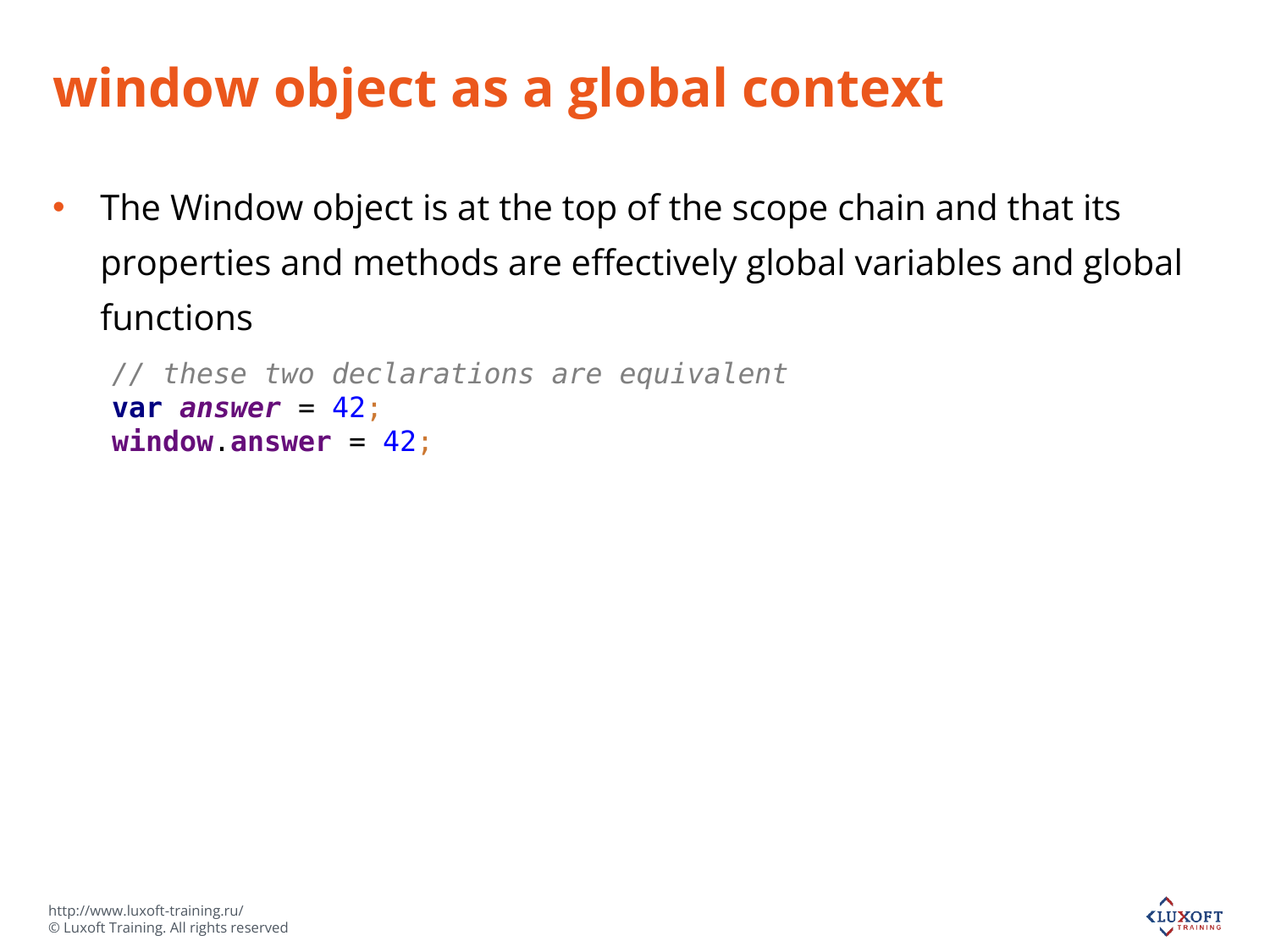

# window object as a global context
The Window object is at the top of the scope chain and that its properties and methods are effectively global variables and global functions

// these two declarations are equivalent
var answer = 42;
window.answer = 42;